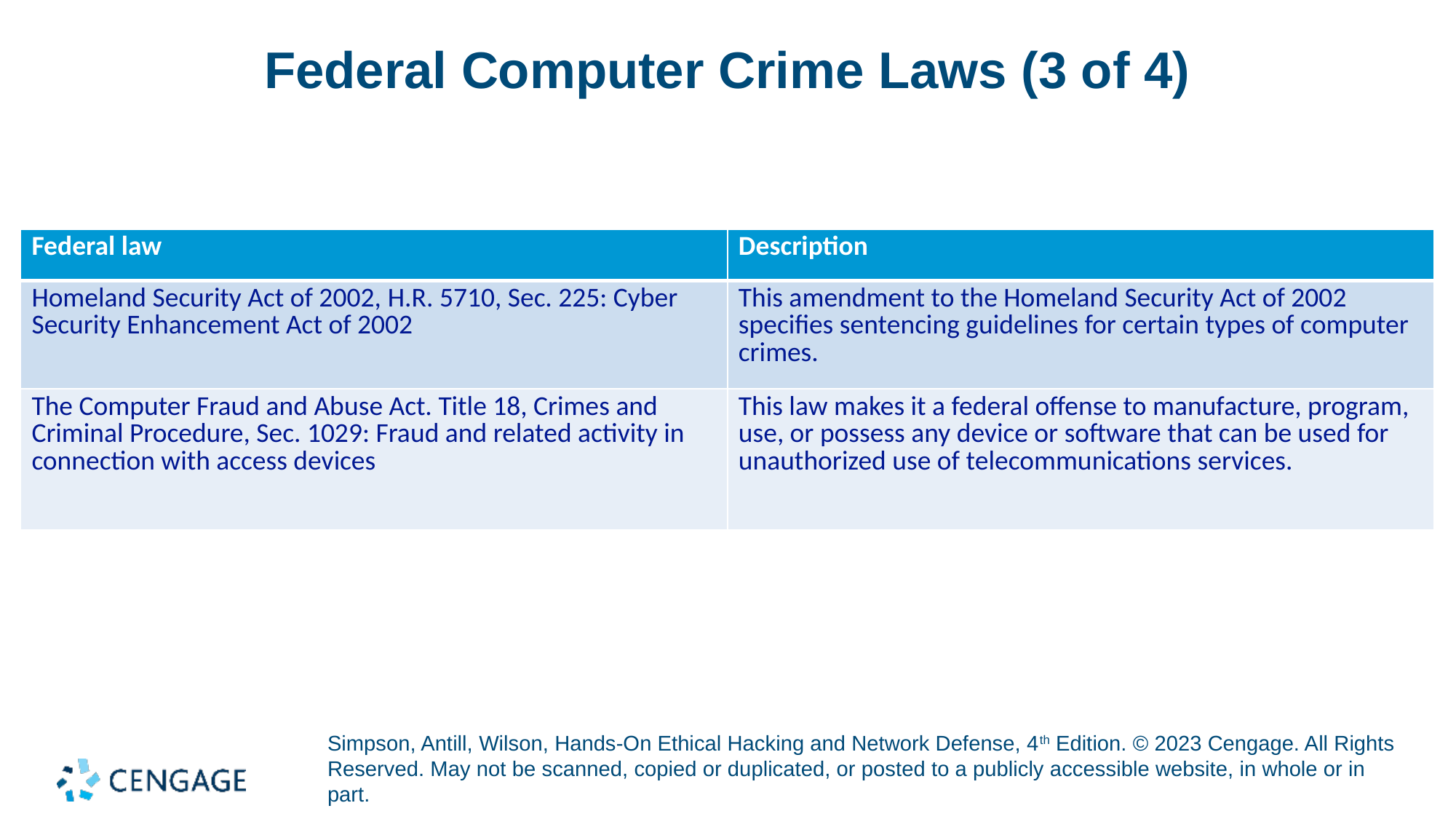

# Federal Computer Crime Laws (3 of 4)
| Federal law | Description |
| --- | --- |
| Homeland Security Act of 2002, H.R. 5710, Sec. 225: Cyber Security Enhancement Act of 2002 | This amendment to the Homeland Security Act of 2002 specifies sentencing guidelines for certain types of computer crimes. |
| The Computer Fraud and Abuse Act. Title 18, Crimes and Criminal Procedure, Sec. 1029: Fraud and related activity in connection with access devices | This law makes it a federal offense to manufacture, program, use, or possess any device or software that can be used for unauthorized use of telecommunications services. |